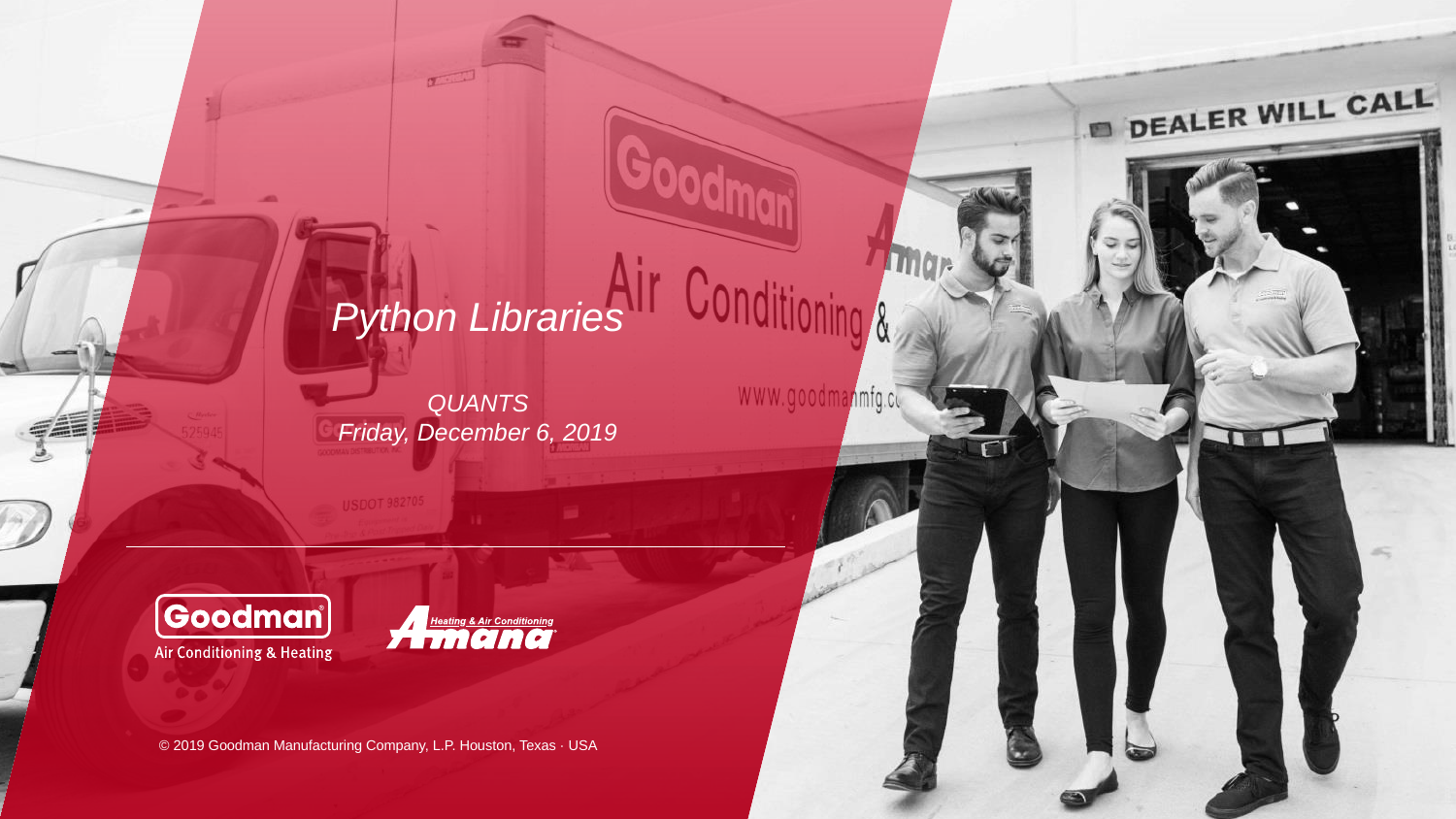

# Python Libraries QUANTS Friday, December 6, 2019